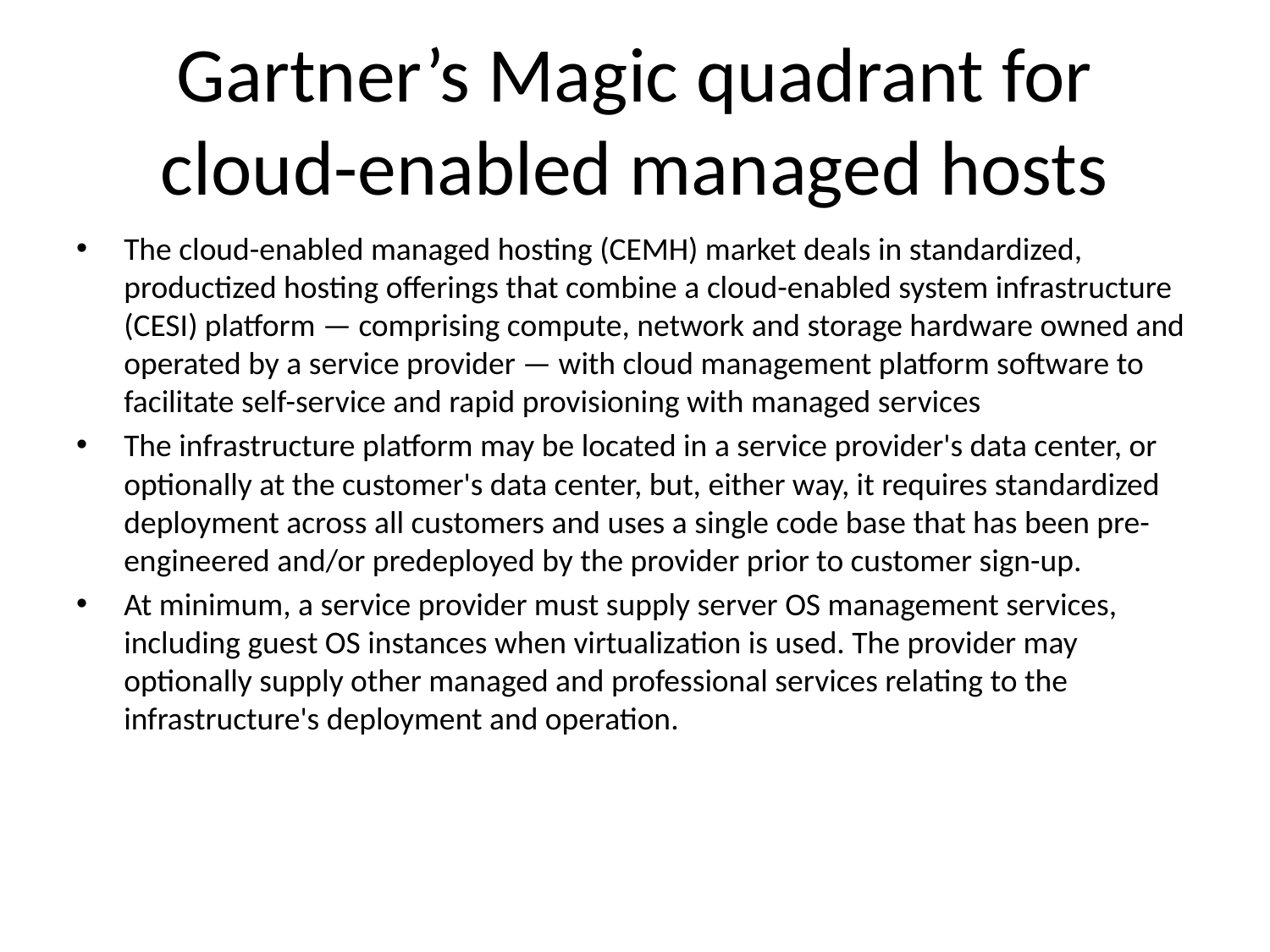

# Gartner’s Magic quadrant for cloud-enabled managed hosts
The cloud-enabled managed hosting (CEMH) market deals in standardized, productized hosting offerings that combine a cloud-enabled system infrastructure (CESI) platform — comprising compute, network and storage hardware owned and operated by a service provider — with cloud management platform software to facilitate self-service and rapid provisioning with managed services
The infrastructure platform may be located in a service provider's data center, or optionally at the customer's data center, but, either way, it requires standardized deployment across all customers and uses a single code base that has been pre-engineered and/or predeployed by the provider prior to customer sign-up.
At minimum, a service provider must supply server OS management services, including guest OS instances when virtualization is used. The provider may optionally supply other managed and professional services relating to the infrastructure's deployment and operation.